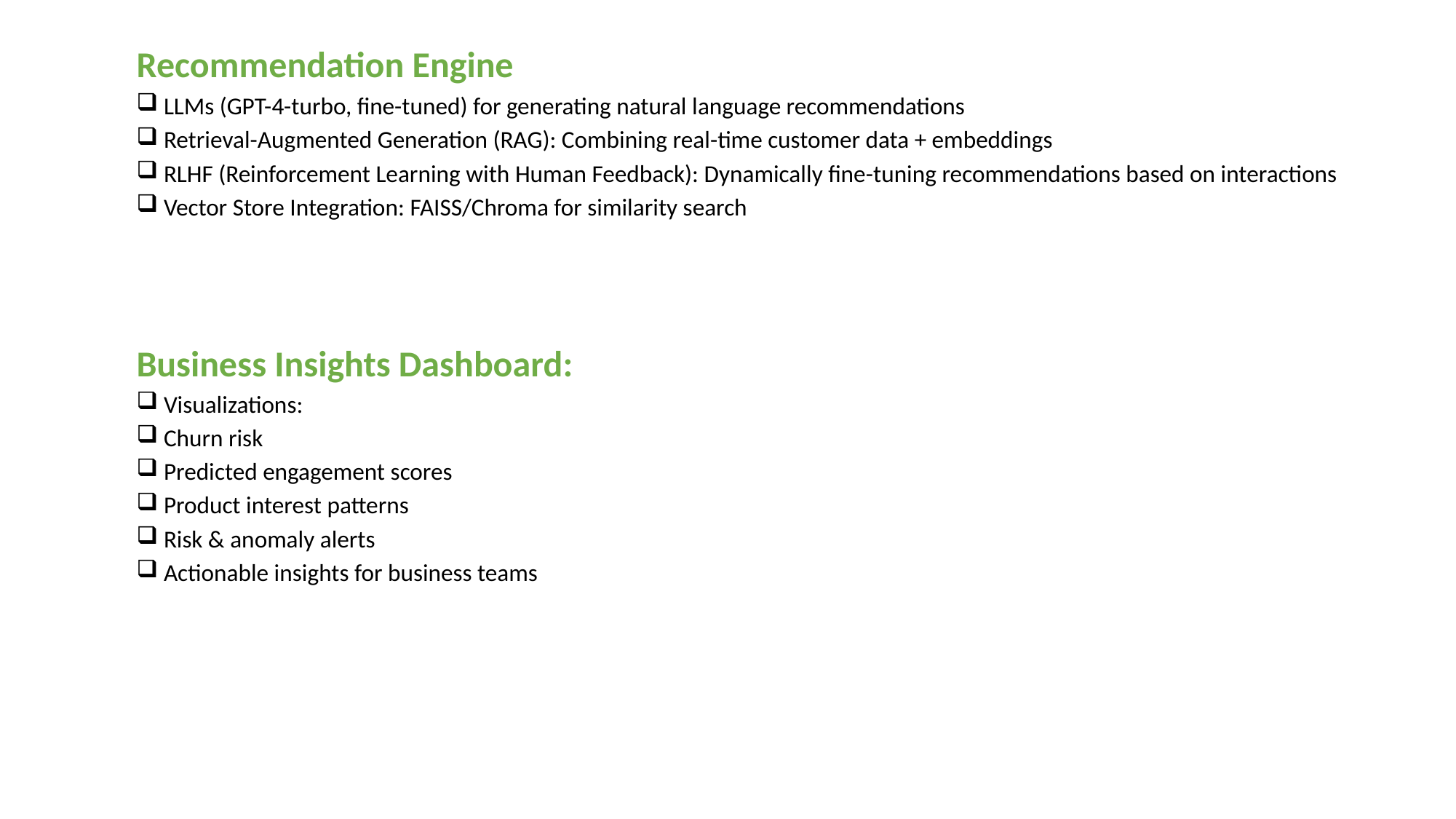

Recommendation Engine
LLMs (GPT-4-turbo, fine-tuned) for generating natural language recommendations
Retrieval-Augmented Generation (RAG): Combining real-time customer data + embeddings
RLHF (Reinforcement Learning with Human Feedback): Dynamically fine-tuning recommendations based on interactions
Vector Store Integration: FAISS/Chroma for similarity search

	Business Insights Dashboard:
Visualizations:
Churn risk
Predicted engagement scores
Product interest patterns
Risk & anomaly alerts
Actionable insights for business teams